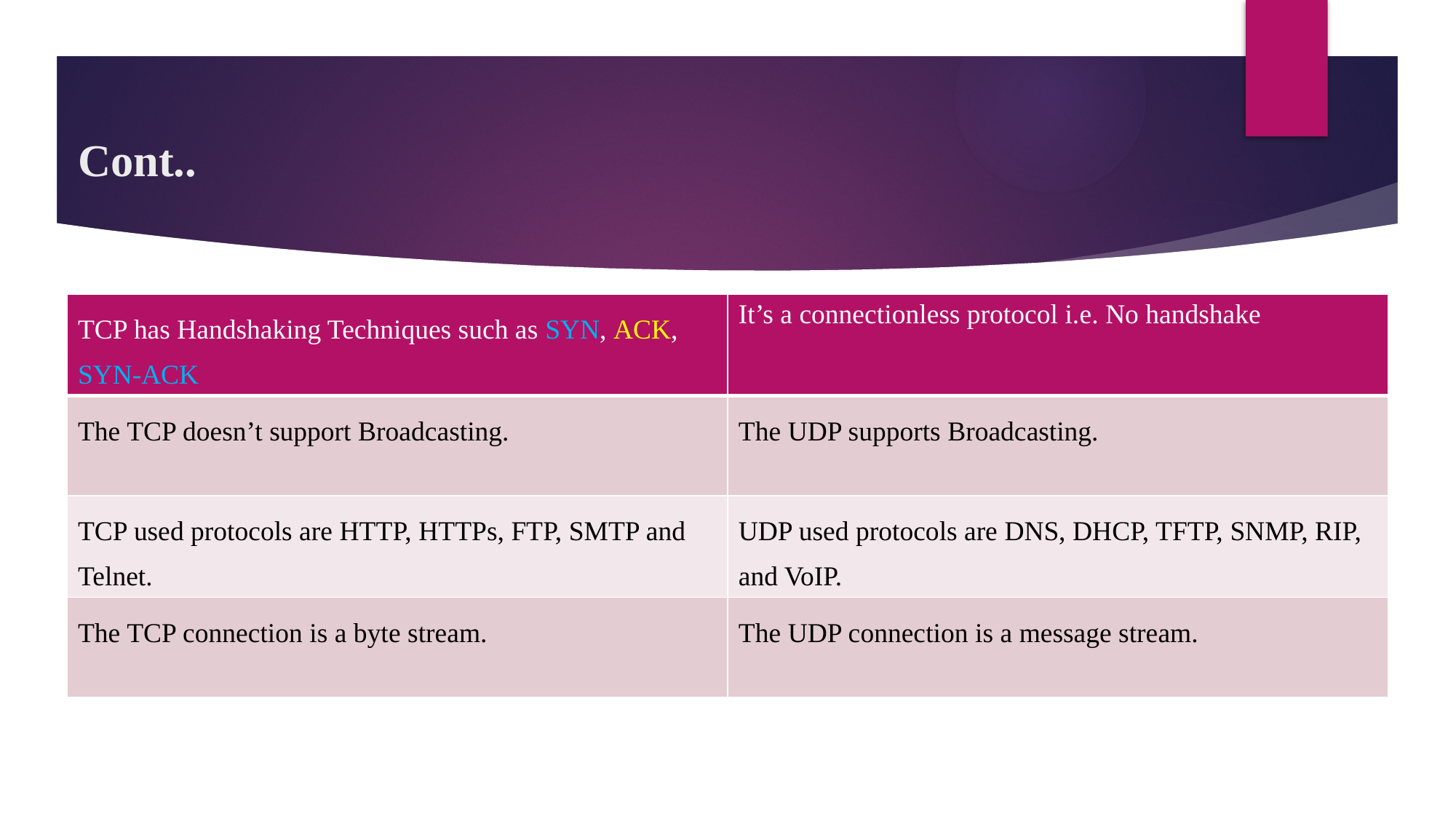

# Cont..
| TCP has Handshaking Techniques such as SYN, ACK, SYN-ACK | It’s a connectionless protocol i.e. No handshake |
| --- | --- |
| The TCP doesn’t support Broadcasting. | The UDP supports Broadcasting. |
| TCP used protocols are HTTP, HTTPs, FTP, SMTP and Telnet. | UDP used protocols are DNS, DHCP, TFTP, SNMP, RIP, and VoIP. |
| The TCP connection is a byte stream. | The UDP connection is a message stream. |